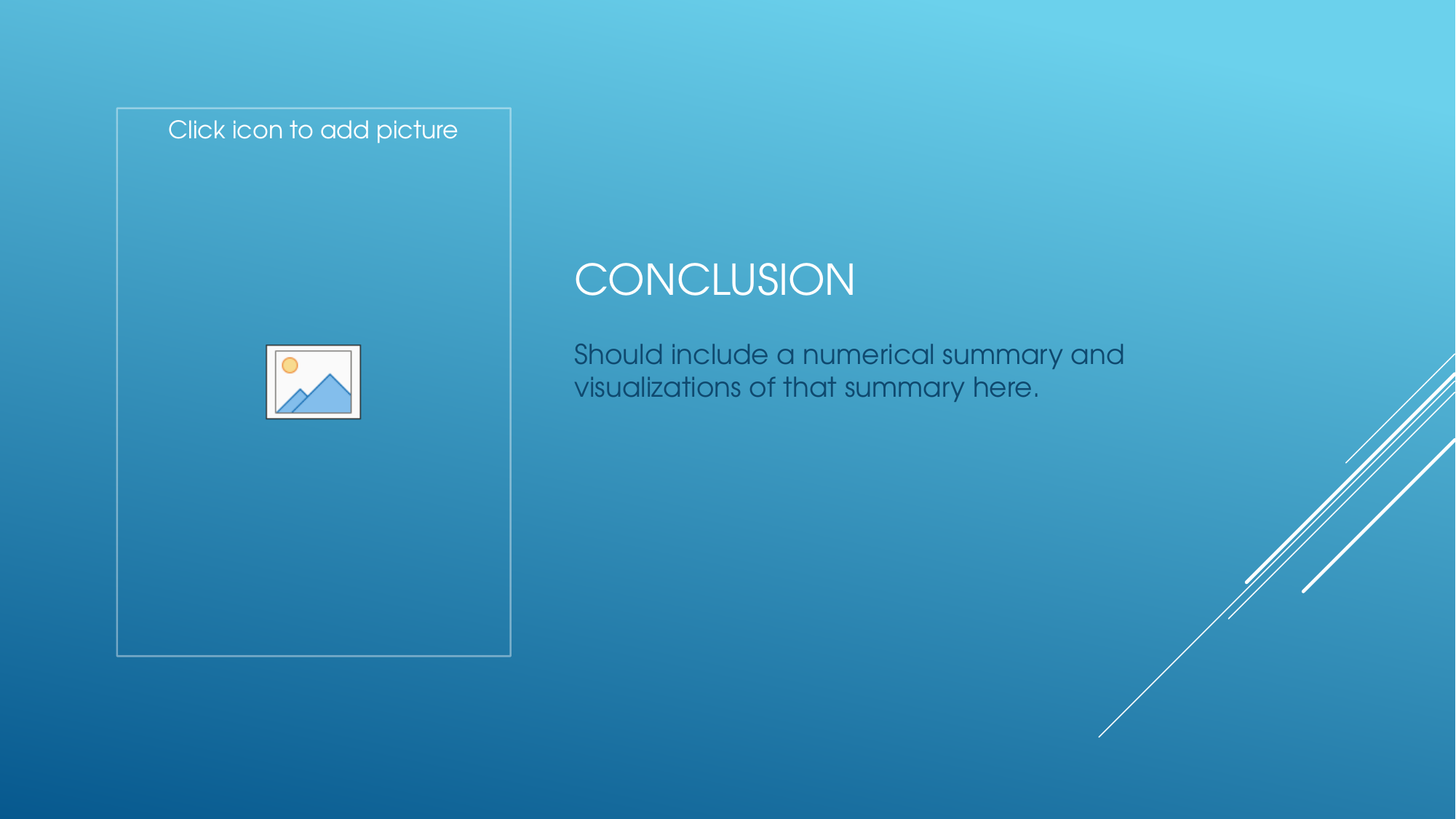

# Conclusion
Should include a numerical summary and visualizations of that summary here.